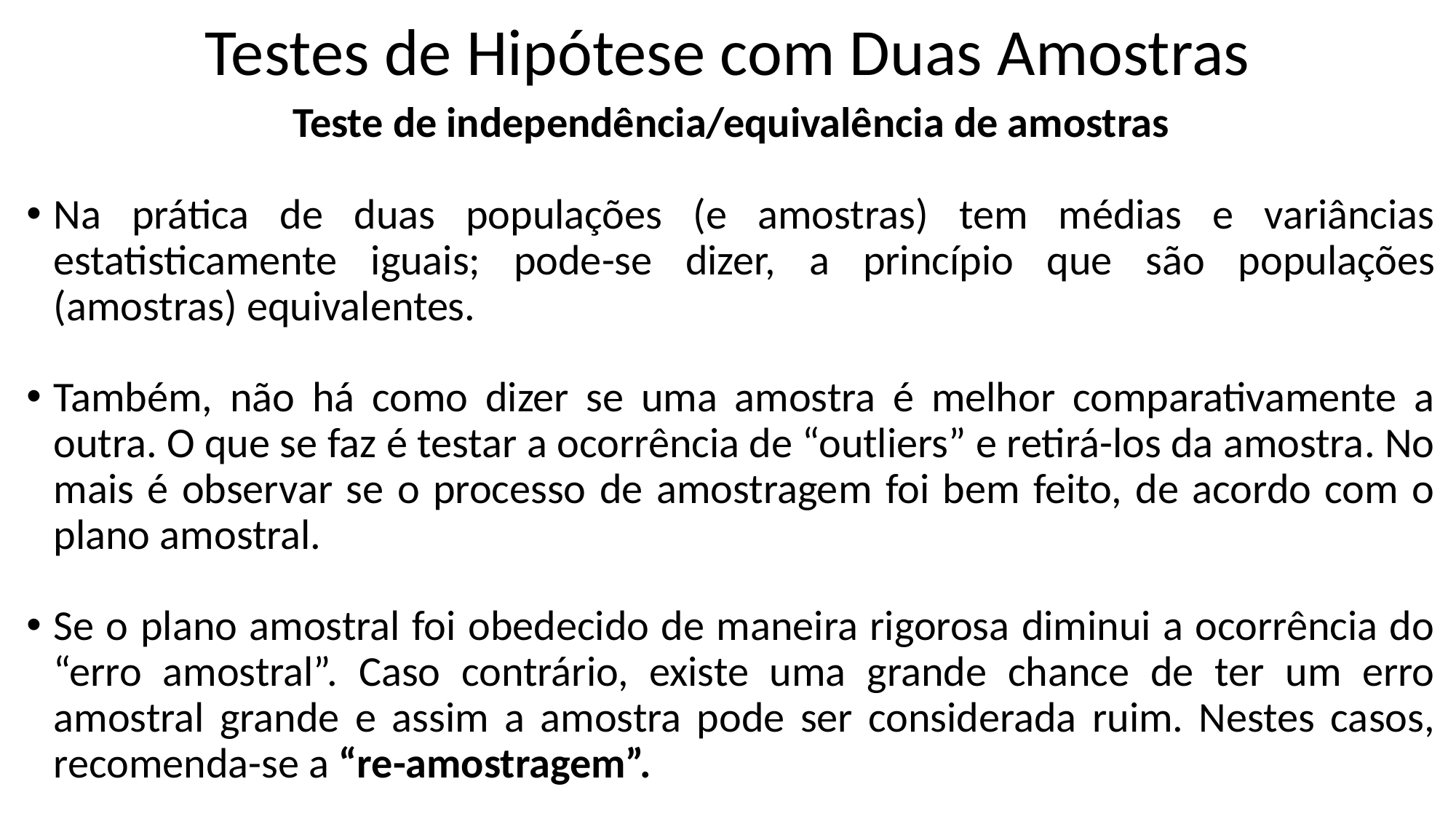

# Testes de Hipótese com Duas Amostras
Teste de independência/equivalência de amostras

Na prática de duas populações (e amostras) tem médias e variâncias estatisticamente iguais; pode-se dizer, a princípio que são populações (amostras) equivalentes.

Também, não há como dizer se uma amostra é melhor comparativamente a outra. O que se faz é testar a ocorrência de “outliers” e retirá-los da amostra. No mais é observar se o processo de amostragem foi bem feito, de acordo com o plano amostral.

Se o plano amostral foi obedecido de maneira rigorosa diminui a ocorrência do “erro amostral”. Caso contrário, existe uma grande chance de ter um erro amostral grande e assim a amostra pode ser considerada ruim. Nestes casos, recomenda-se a “re-amostragem”.